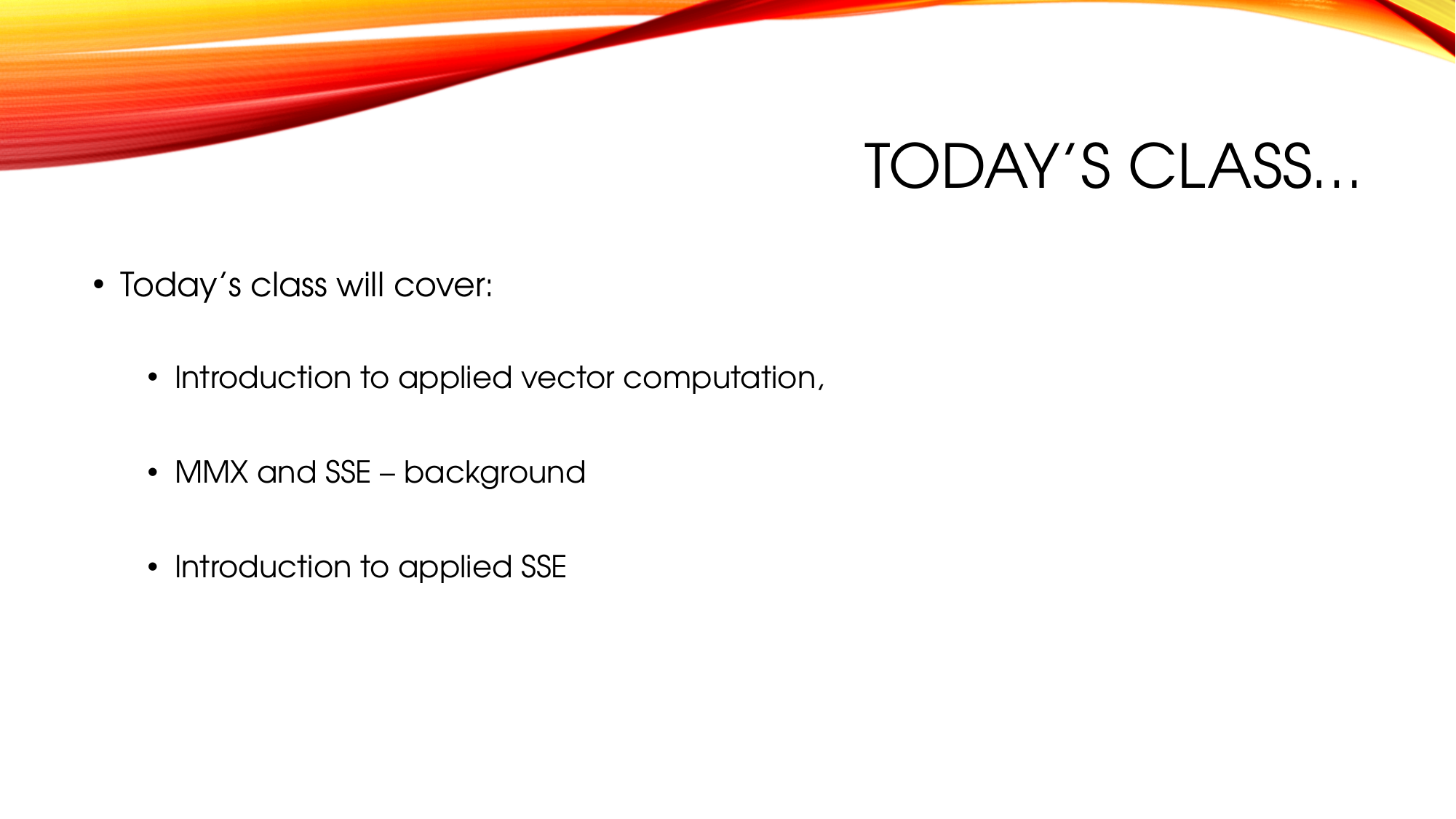

# Today’s Class…
Today’s class will cover:

Introduction to applied vector computation,

MMX and SSE – background

Introduction to applied SSE